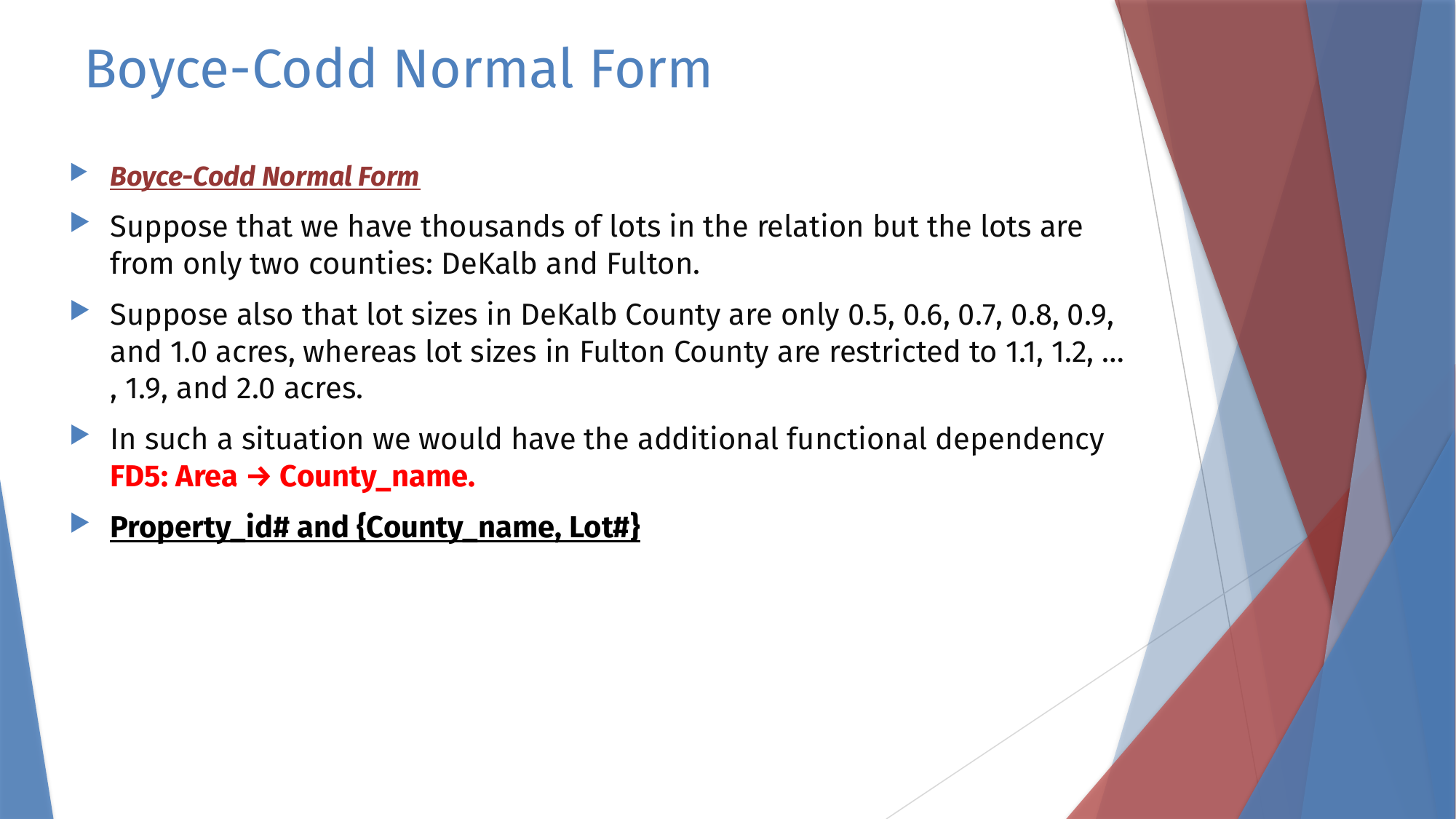

# Boyce-Codd Normal Form
Boyce-Codd Normal Form
Suppose that we have thousands of lots in the relation but the lots are from only two counties: DeKalb and Fulton.
Suppose also that lot sizes in DeKalb County are only 0.5, 0.6, 0.7, 0.8, 0.9, and 1.0 acres, whereas lot sizes in Fulton County are restricted to 1.1, 1.2, … , 1.9, and 2.0 acres.
In such a situation we would have the additional functional dependency FD5: Area → County_name.
Property_id# and {County_name, Lot#}